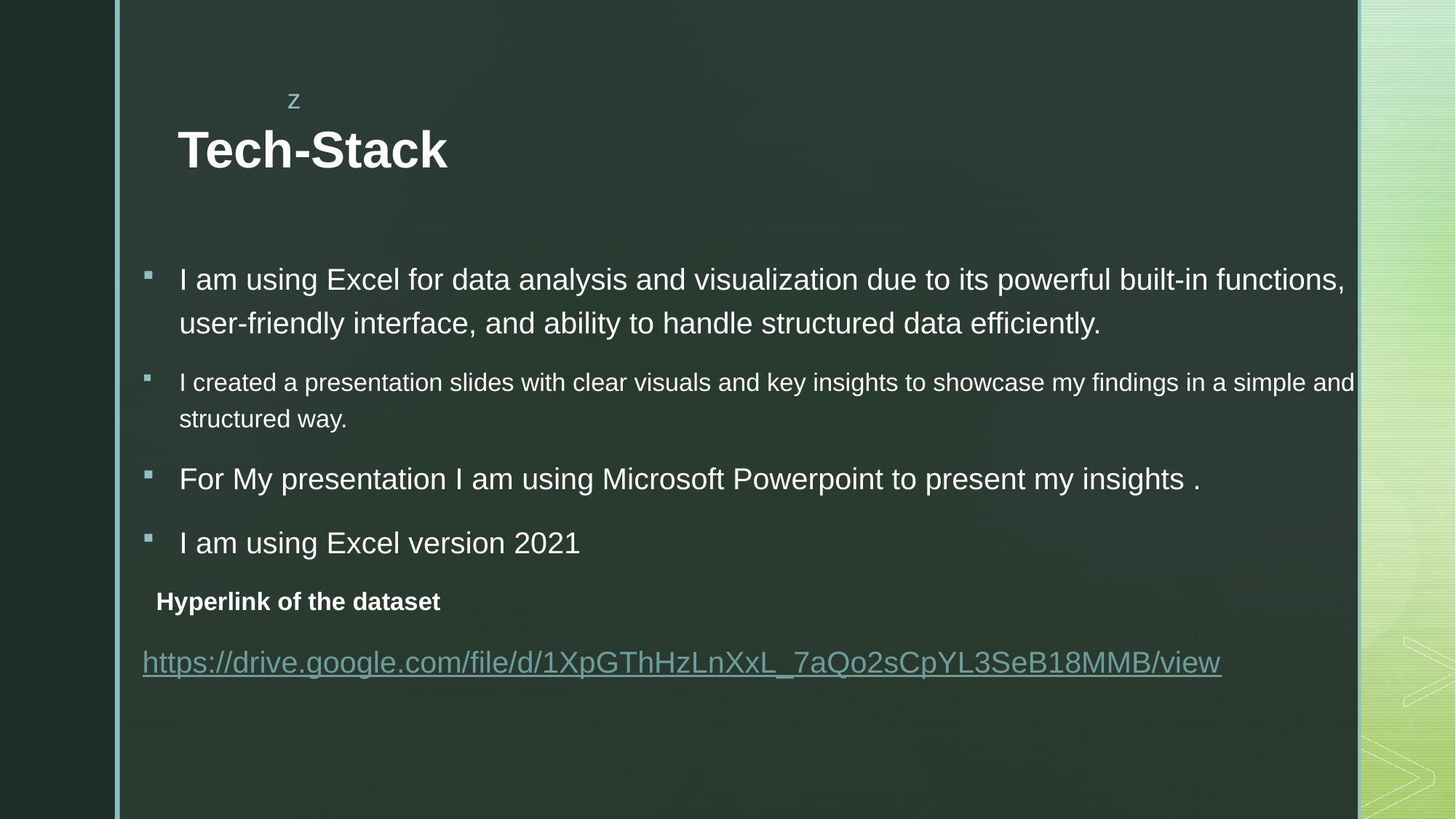

# Tech-Stack
I am using Excel for data analysis and visualization due to its powerful built-in functions, user-friendly interface, and ability to handle structured data efficiently.
I created a presentation slides with clear visuals and key insights to showcase my findings in a simple and structured way.
For My presentation I am using Microsoft Powerpoint to present my insights .
I am using Excel version 2021
  Hyperlink of the dataset
https://drive.google.com/file/d/1XpGThHzLnXxL_7aQo2sCpYL3SeB18MMB/view